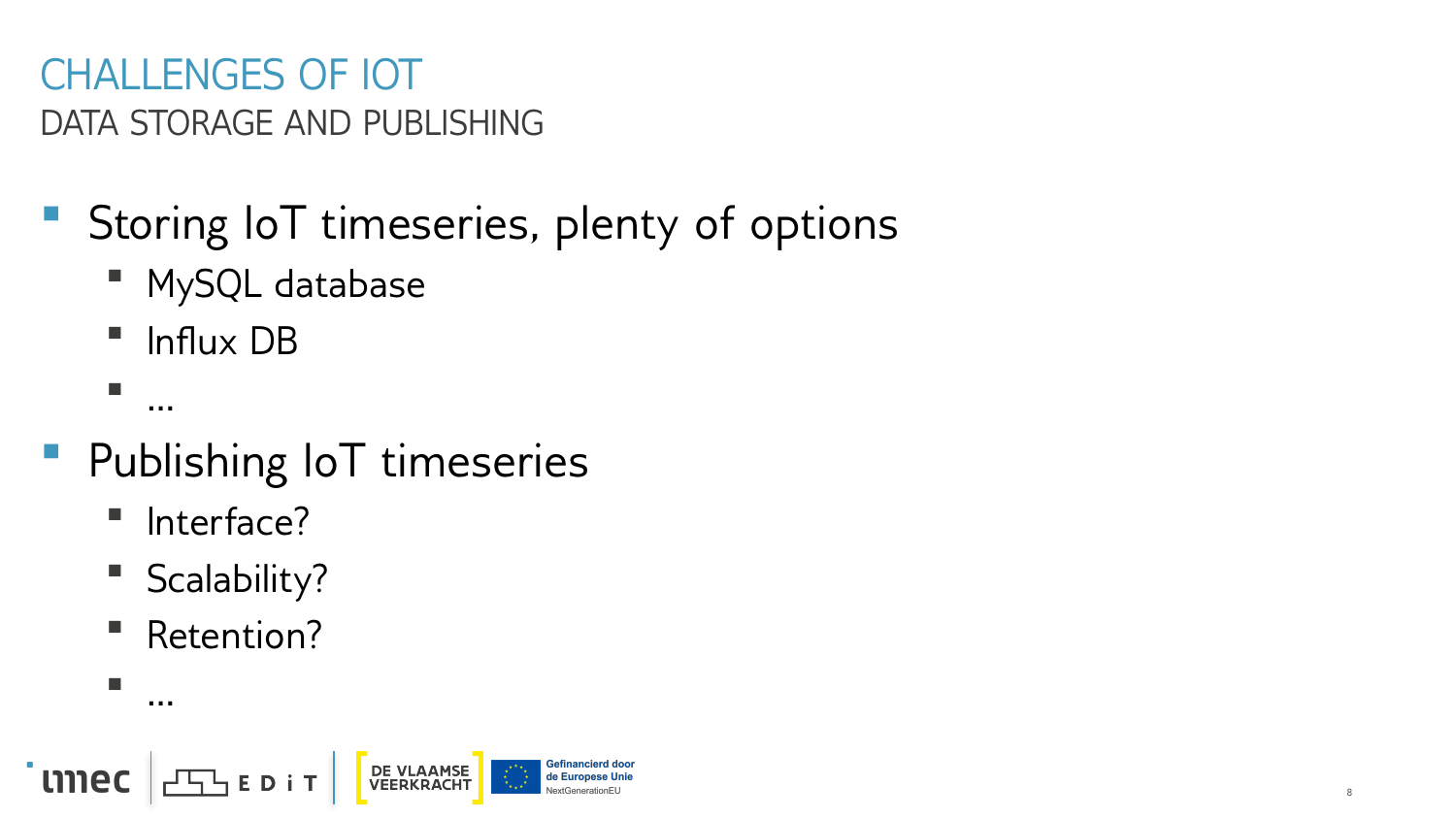

# Challenges of IoT
Data storage and publishing
Storing IoT timeseries, plenty of options
MySQL database
Influx DB
…
Publishing IoT timeseries
Interface?
Scalability?
Retention?
…
8